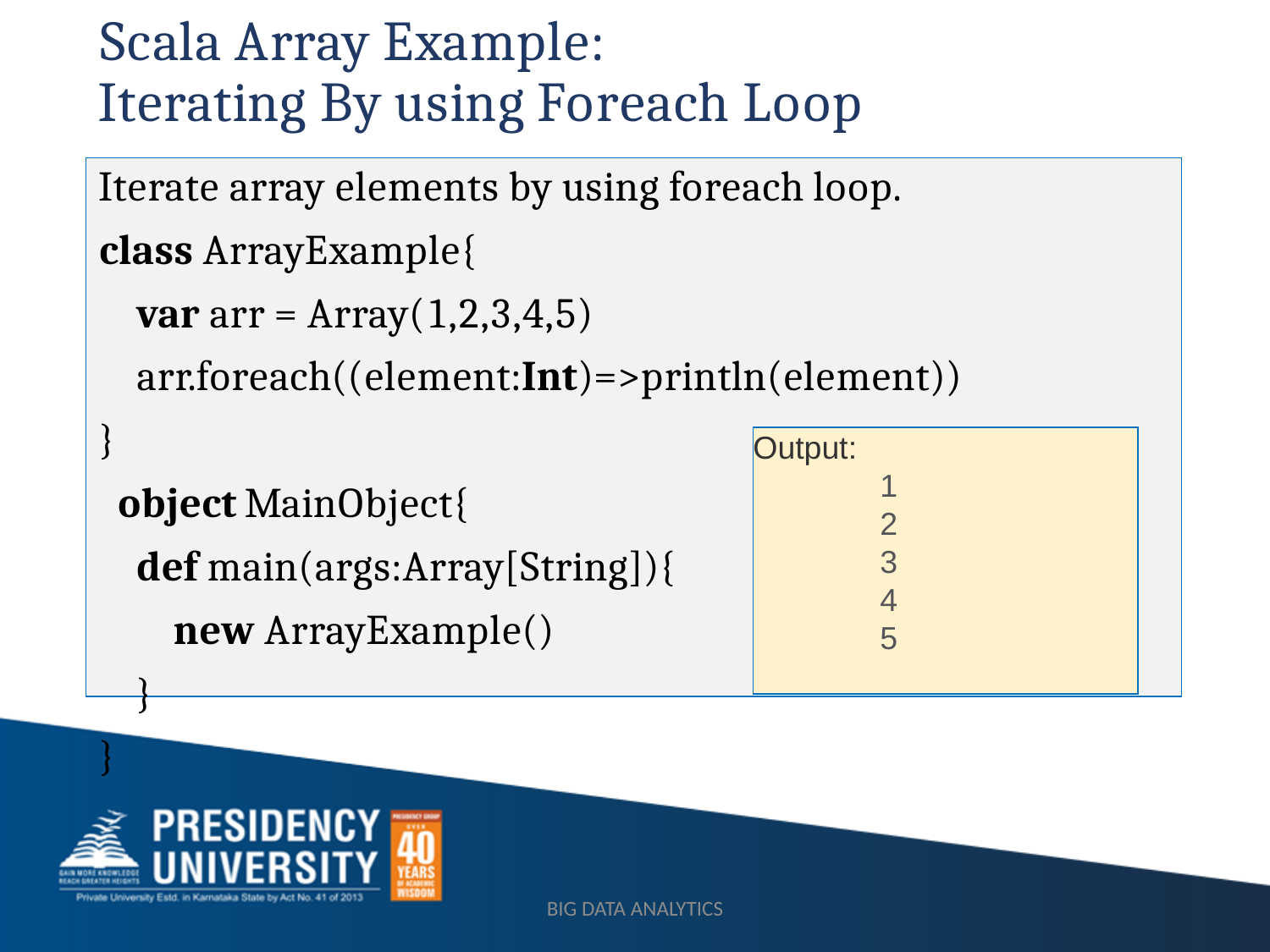

# Scala Array Example: Iterating By using Foreach Loop
Iterate array elements by using foreach loop.
class ArrayExample{
    var arr = Array(1,2,3,4,5)
    arr.foreach((element:Int)=>println(element))
}
  object MainObject{
    def main(args:Array[String]){
        new ArrayExample()
    }
}

Output:
	1
	2
	3
	4
	5

BIG DATA ANALYTICS